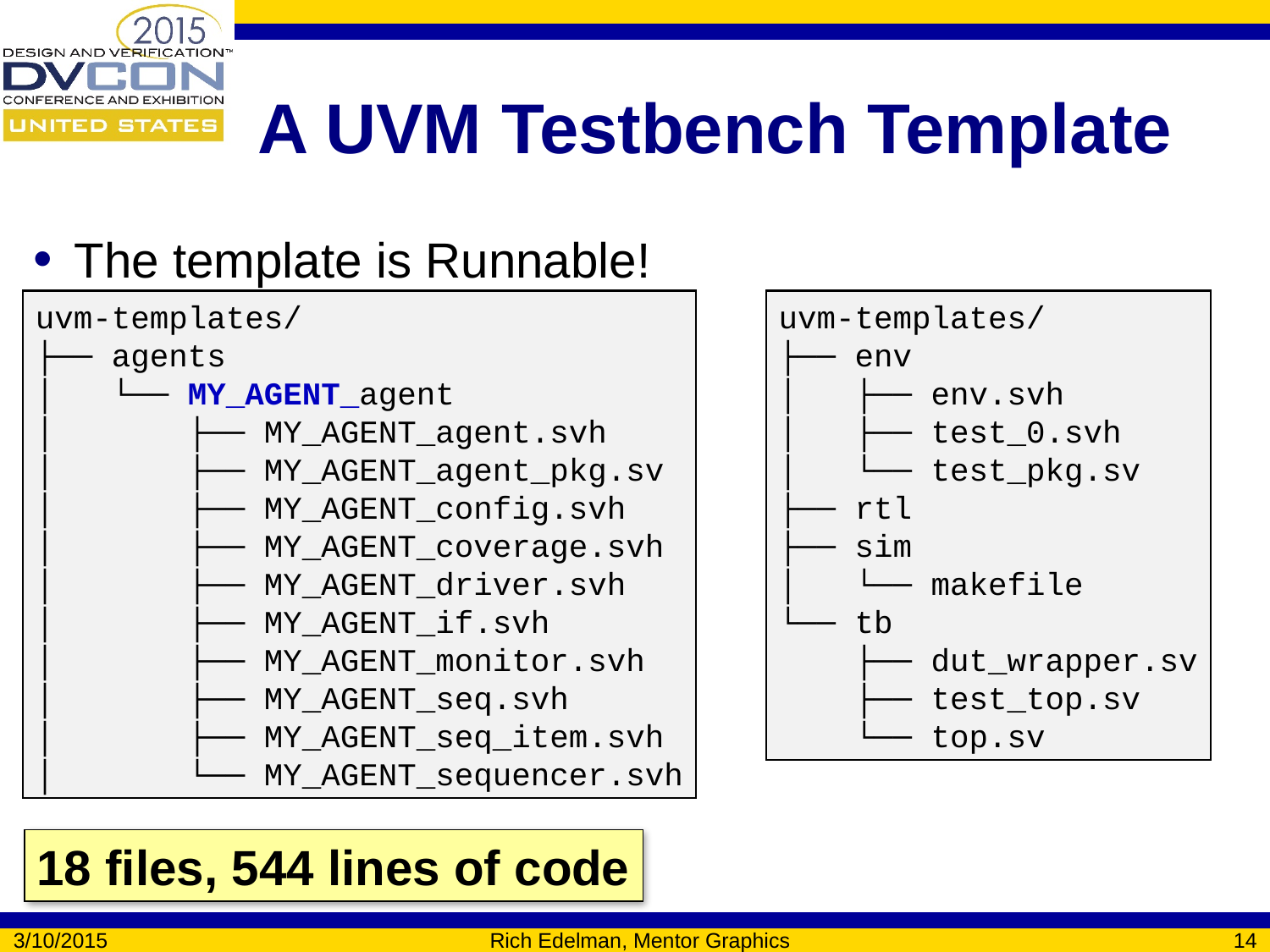

# A UVM Testbench Template
The template is Runnable!
uvm-templates/
├── agents
│   └── MY_AGENT_agent
│       ├── MY_AGENT_agent.svh
│       ├── MY_AGENT_agent_pkg.sv
│       ├── MY_AGENT_config.svh
│       ├── MY_AGENT_coverage.svh
│       ├── MY_AGENT_driver.svh
│       ├── MY_AGENT_if.svh
│       ├── MY_AGENT_monitor.svh
│       ├── MY_AGENT_seq.svh
│       ├── MY_AGENT_seq_item.svh
│       └── MY_AGENT_sequencer.svh
uvm-templates/
├── env
│   ├── env.svh
│   ├── test_0.svh
│   └── test_pkg.sv
├── rtl
├── sim
│   └── makefile
└── tb
    ├── dut_wrapper.sv
    ├── test_top.sv
    └── top.sv
18 files, 544 lines of code
3/10/2015
Rich Edelman, Mentor Graphics
14